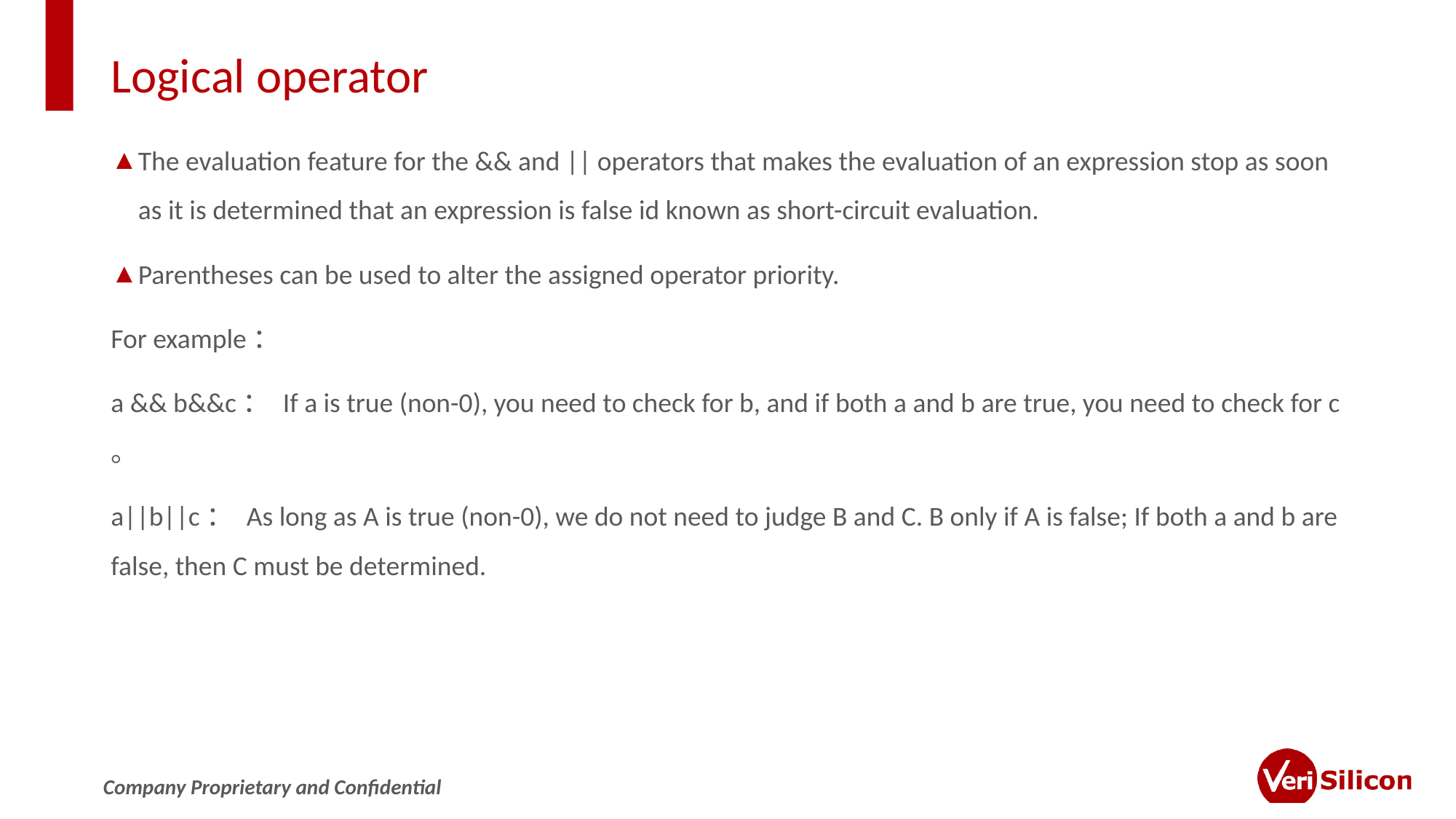

# Logical operator
The evaluation feature for the && and || operators that makes the evaluation of an expression stop as soon as it is determined that an expression is false id known as short-circuit evaluation.
Parentheses can be used to alter the assigned operator priority.
For example：
a && b&&c： If a is true (non-0), you need to check for b, and if both a and b are true, you need to check for c 。
a||b||c： As long as A is true (non-0), we do not need to judge B and C. B only if A is false; If both a and b are false, then C must be determined.